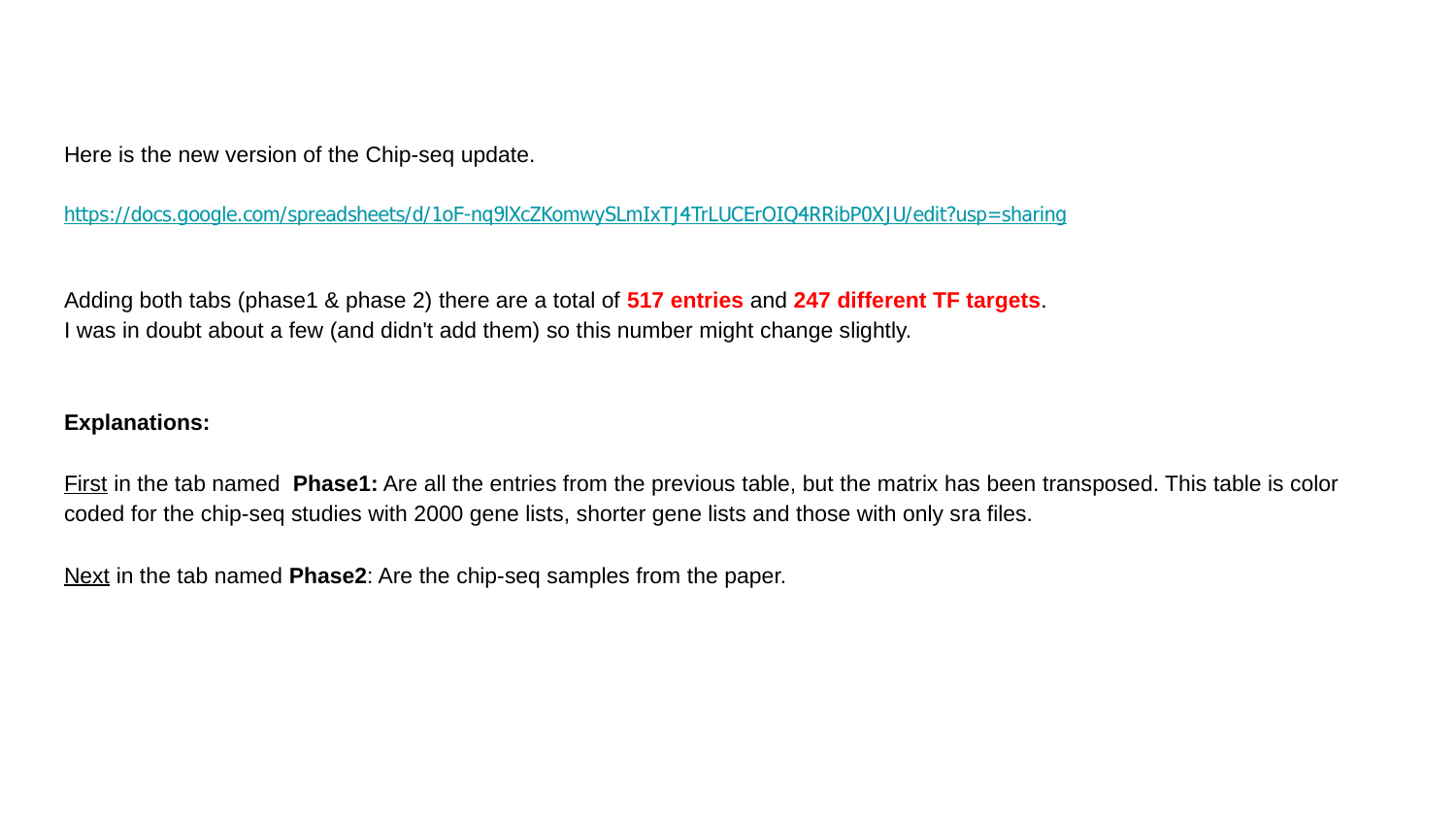

Here is the new version of the Chip-seq update.

https://docs.google.com/spreadsheets/d/1oF-nq9lXcZKomwySLmIxTJ4TrLUCErOIQ4RRibP0XJU/edit?usp=sharing

Adding both tabs (phase1 & phase 2) there are a total of 517 entries and 247 different TF targets.
I was in doubt about a few (and didn't add them) so this number might change slightly.

Explanations:

First in the tab named  Phase1: Are all the entries from the previous table, but the matrix has been transposed. This table is color coded for the chip-seq studies with 2000 gene lists, shorter gene lists and those with only sra files.

Next in the tab named Phase2: Are the chip-seq samples from the paper.